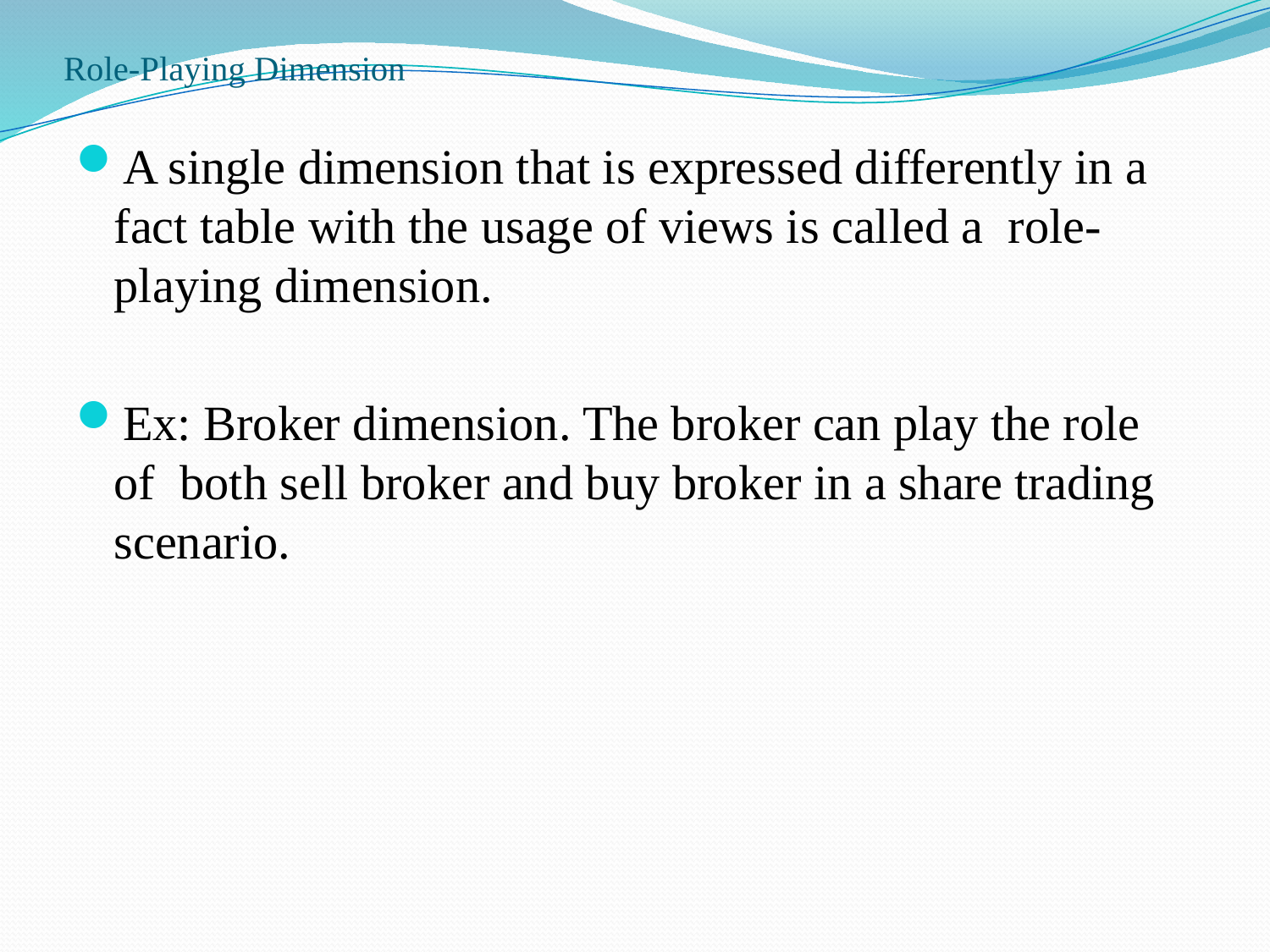

# Role-Playing Dimension
A single dimension that is expressed differently in a fact table with the usage of views is called a  role-playing dimension.

Ex: Broker dimension. The broker can play the role of  both sell broker and buy broker in a share trading scenario.